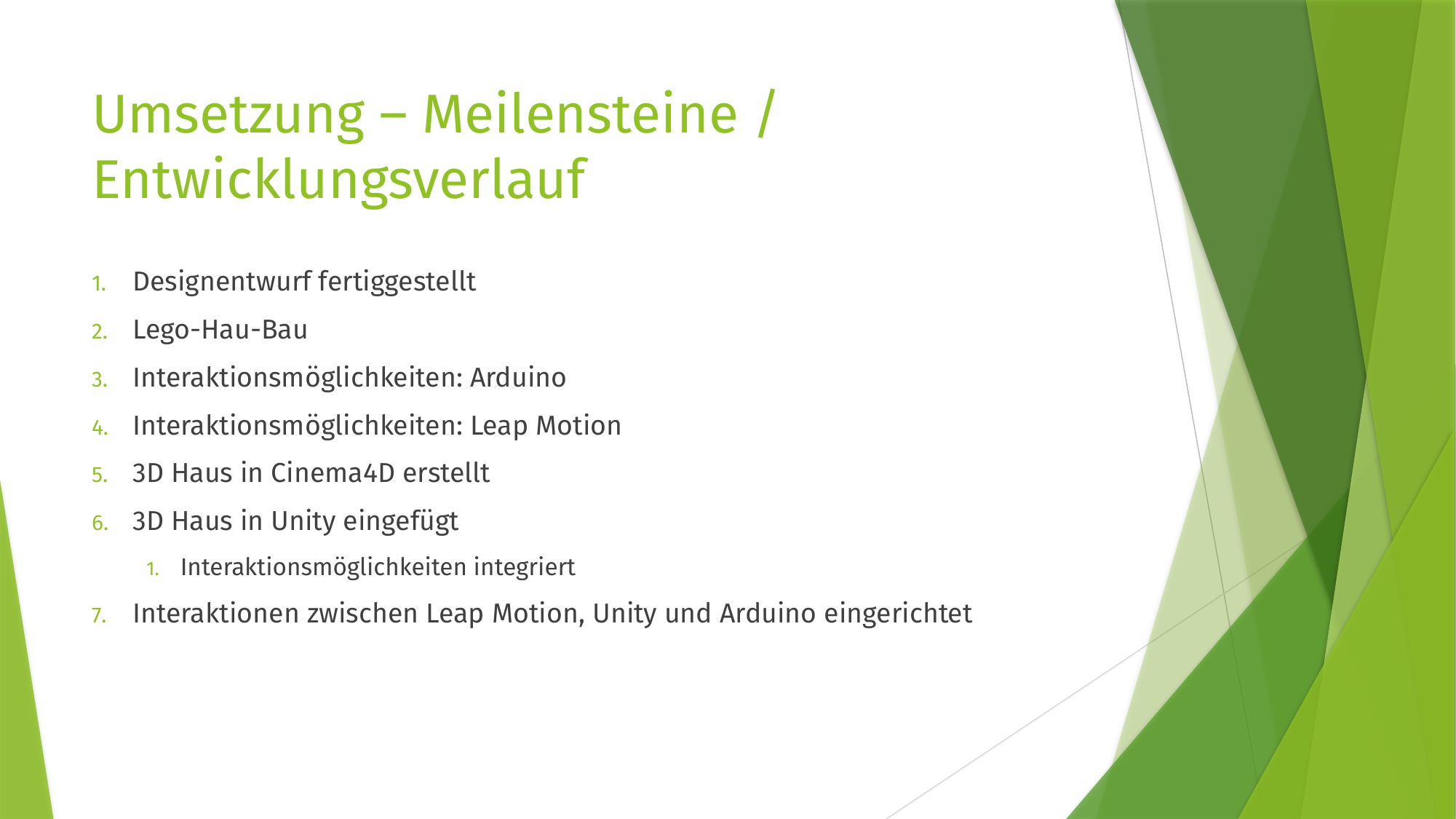

# Umsetzung – Meilensteine / Entwicklungsverlauf
Designentwurf fertiggestellt
Lego-Hau-Bau
Interaktionsmöglichkeiten: Arduino
Interaktionsmöglichkeiten: Leap Motion
3D Haus in Cinema4D erstellt
3D Haus in Unity eingefügt
Interaktionsmöglichkeiten integriert
Interaktionen zwischen Leap Motion, Unity und Arduino eingerichtet